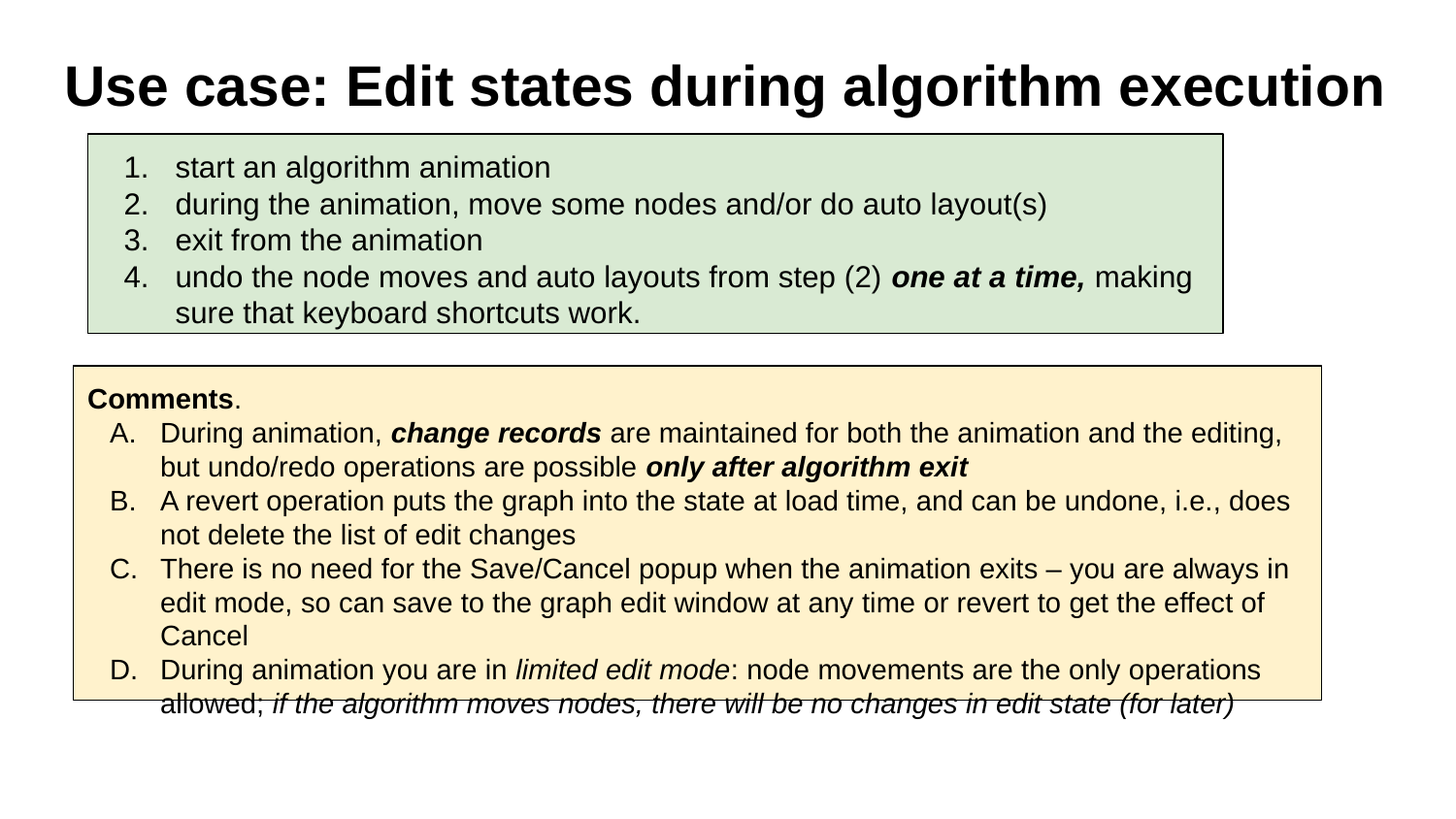

# Use case: Edit states during algorithm execution
start an algorithm animation
during the animation, move some nodes and/or do auto layout(s)
exit from the animation
undo the node moves and auto layouts from step (2) one at a time, making sure that keyboard shortcuts work.

Comments.
During animation, change records are maintained for both the animation and the editing, but undo/redo operations are possible only after algorithm exit
A revert operation puts the graph into the state at load time, and can be undone, i.e., does not delete the list of edit changes
There is no need for the Save/Cancel popup when the animation exits – you are always in edit mode, so can save to the graph edit window at any time or revert to get the effect of Cancel
During animation you are in limited edit mode: node movements are the only operations allowed; if the algorithm moves nodes, there will be no changes in edit state (for later)